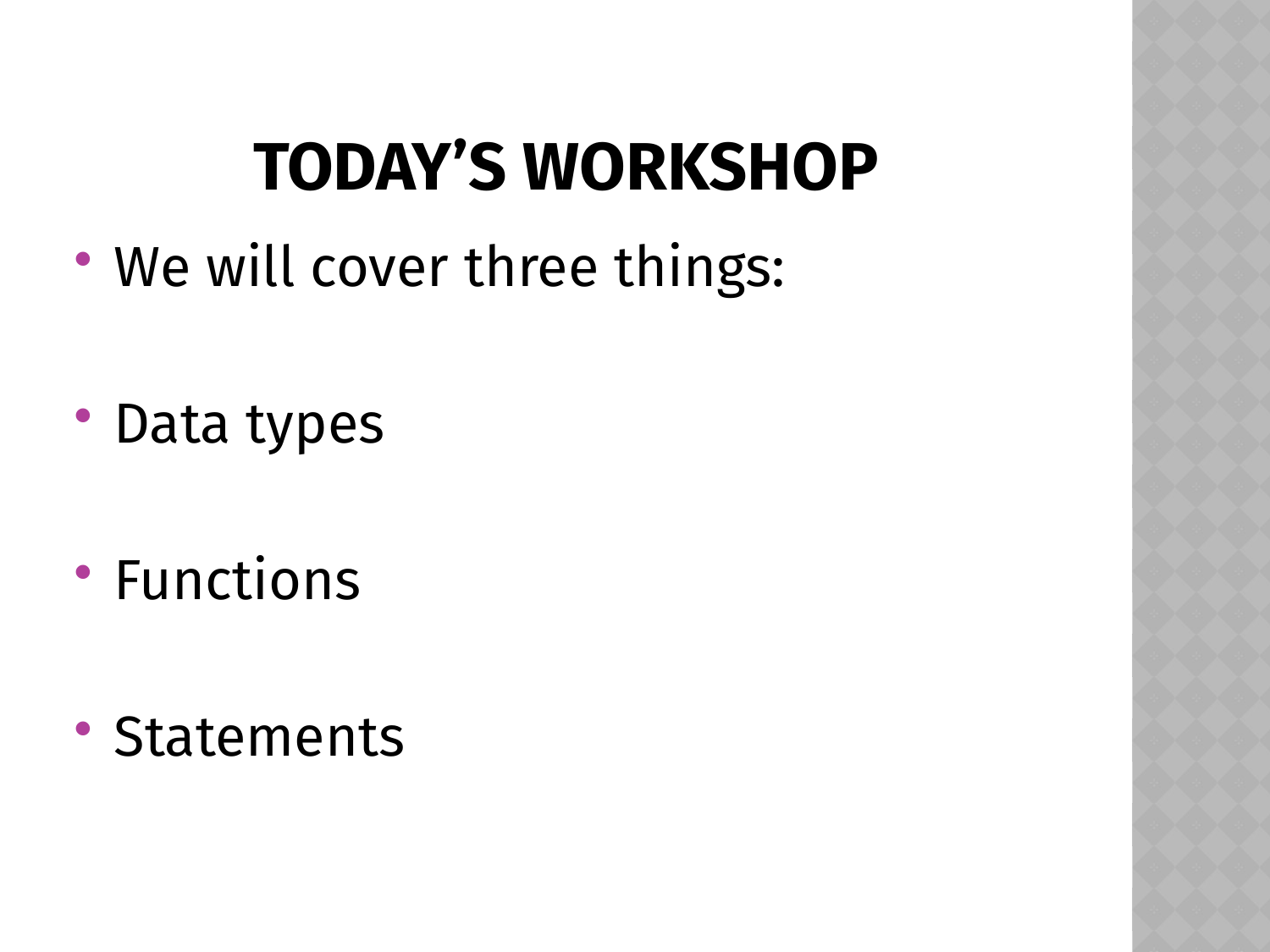

# Today’s workshop
We will cover three things:

Data types

Functions

Statements